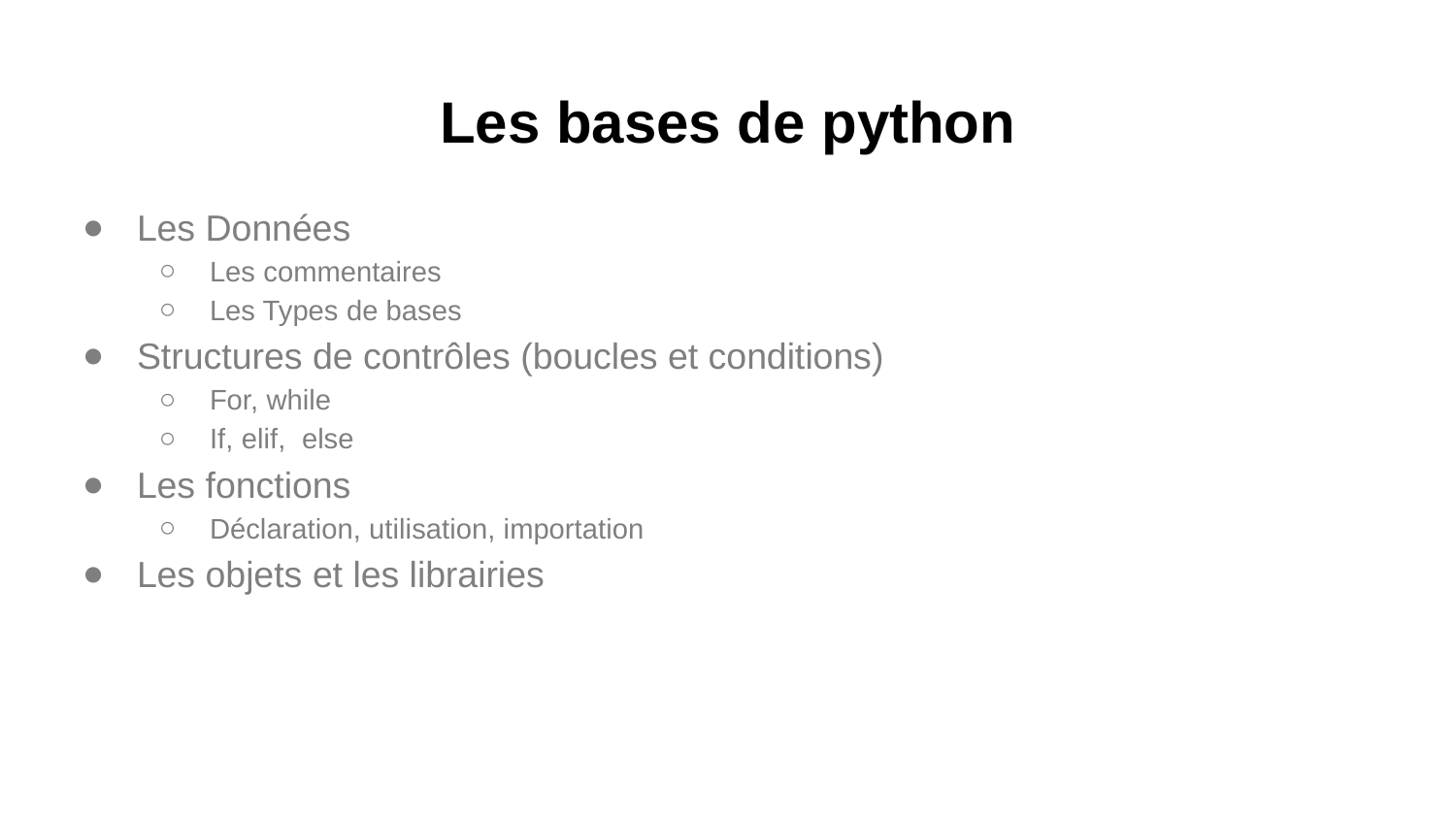

# Les bases de python
Les Données
Les commentaires
Les Types de bases
Structures de contrôles (boucles et conditions)
For, while
If, elif,  else
Les fonctions
Déclaration, utilisation, importation
Les objets et les librairies